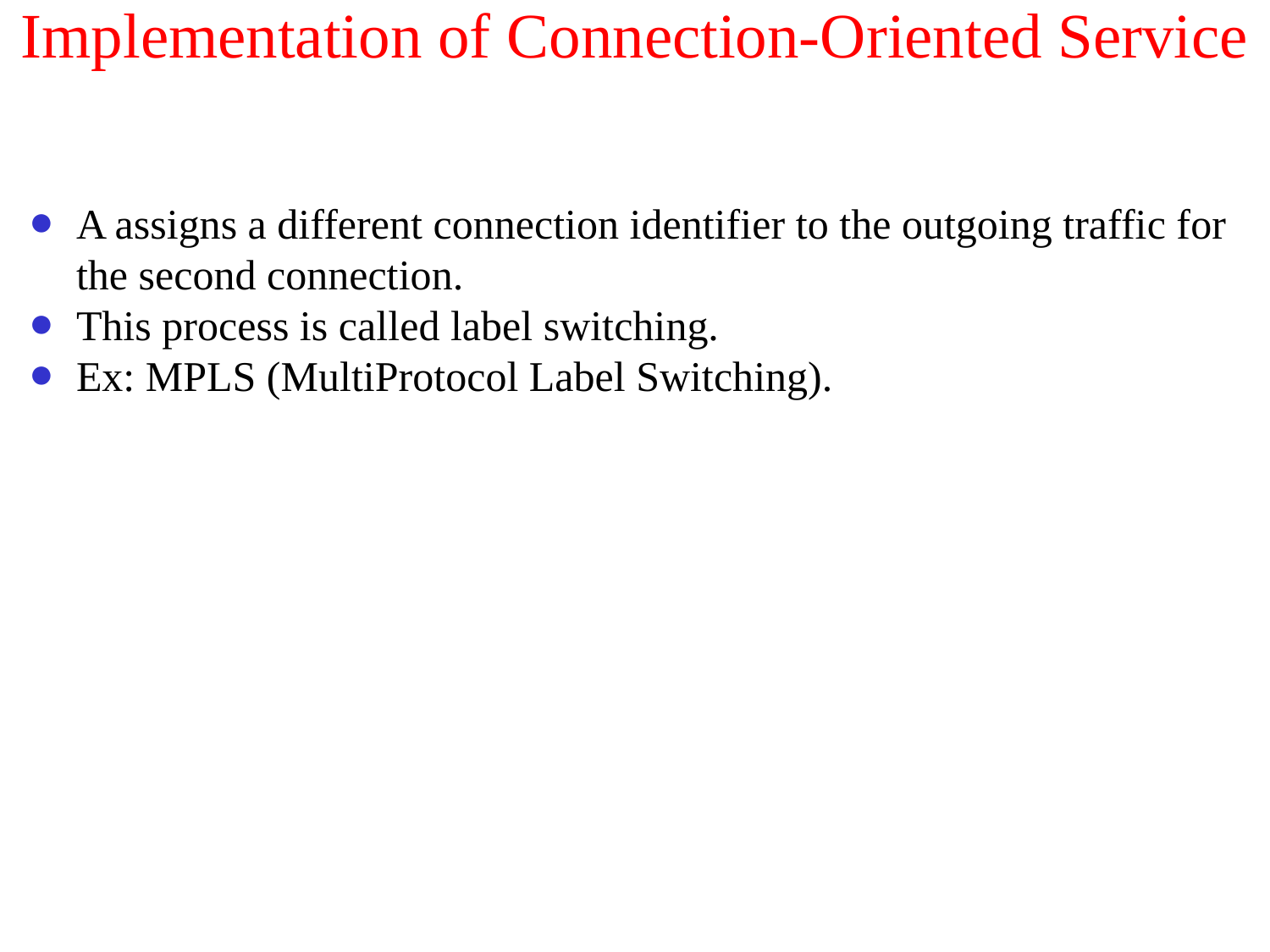

# Implementation of Connection-Oriented Service

A assigns a different connection identifier to the outgoing traffic for the second connection.
This process is called label switching.
Ex: MPLS (MultiProtocol Label Switching).